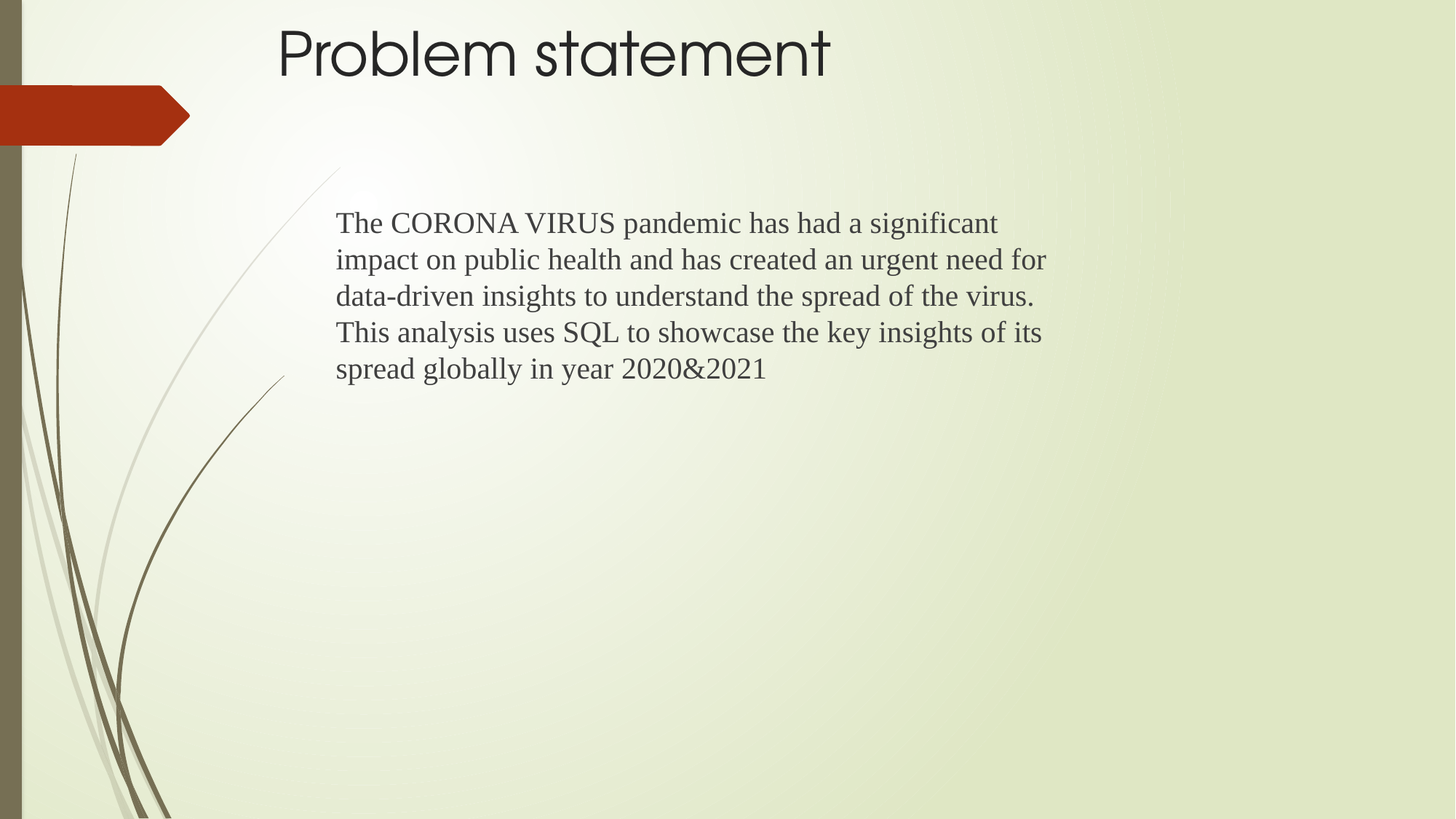

# Problem statement
The CORONA VIRUS pandemic has had a significant impact on public health and has created an urgent need for data-driven insights to understand the spread of the virus. This analysis uses SQL to showcase the key insights of its spread globally in year 2020&2021